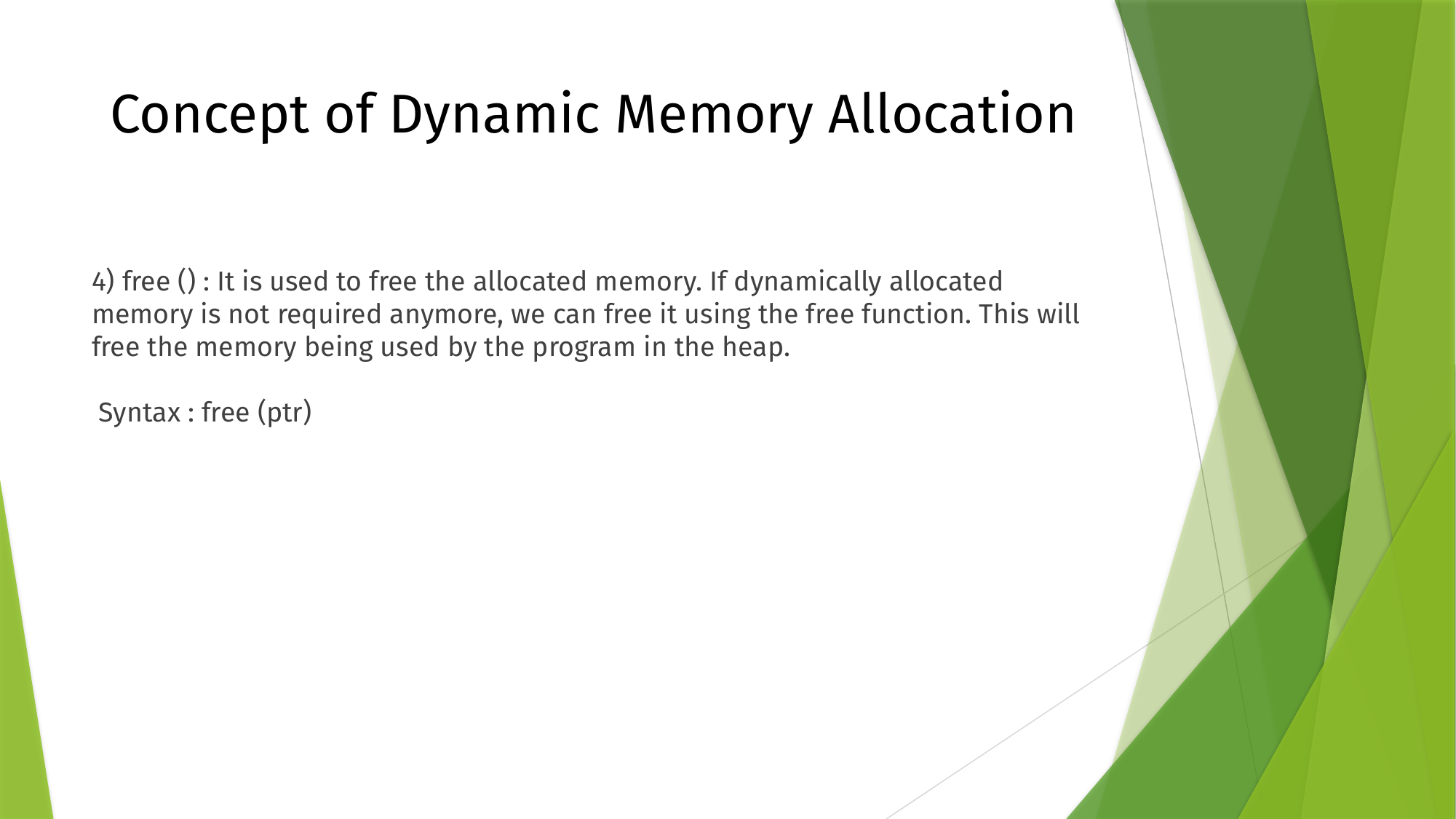

# Concept of Dynamic Memory Allocation
4) free () : It is used to free the allocated memory. If dynamically allocated memory is not required anymore, we can free it using the free function. This will free the memory being used by the program in the heap.
 Syntax : free (ptr)